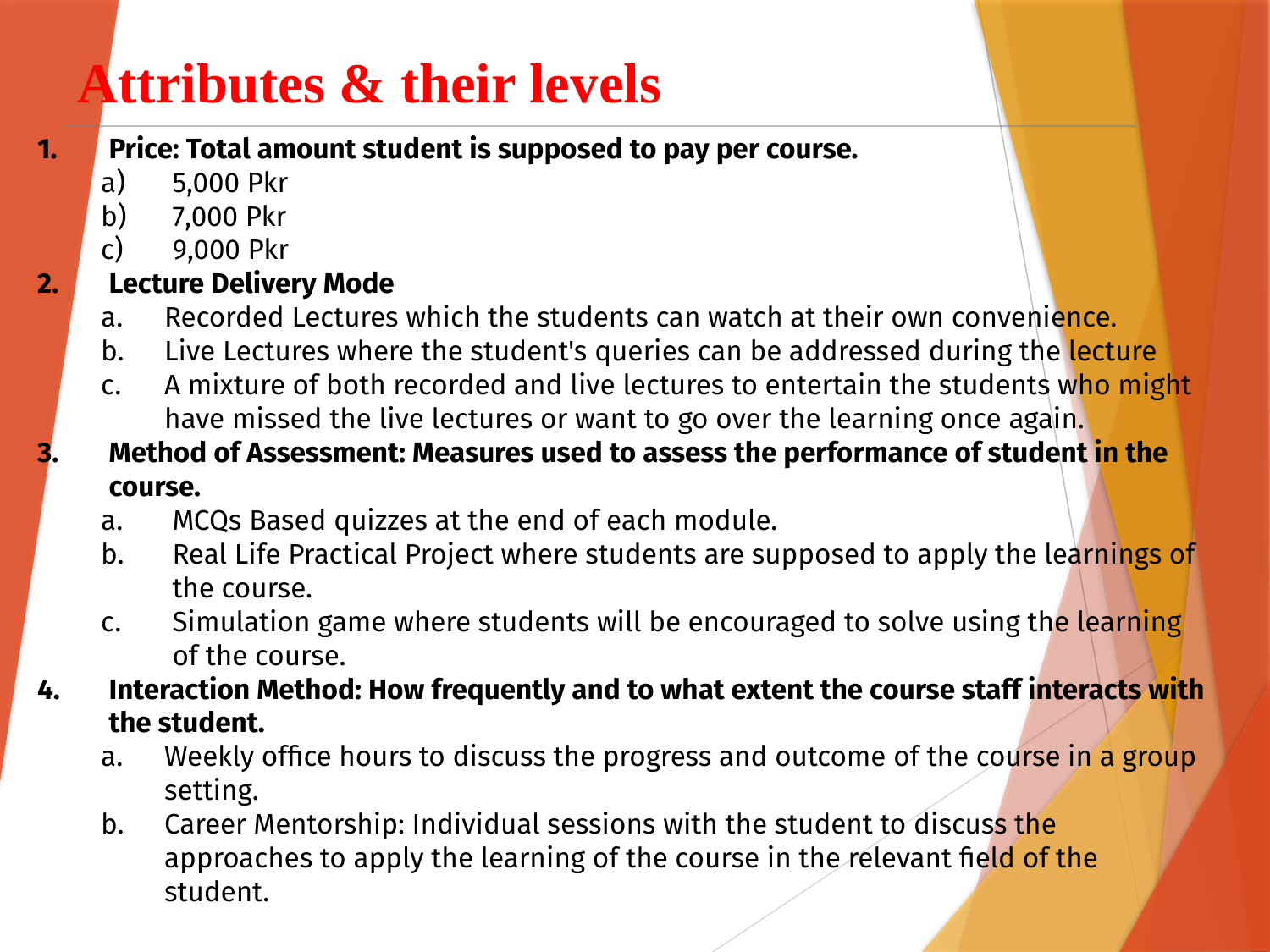

Attributes & their levels

Price: Total amount student is supposed to pay per course.
5,000 Pkr
7,000 Pkr
9,000 Pkr
Lecture Delivery Mode
Recorded Lectures which the students can watch at their own convenience.
Live Lectures where the student's queries can be addressed during the lecture
A mixture of both recorded and live lectures to entertain the students who might have missed the live lectures or want to go over the learning once again.
Method of Assessment: Measures used to assess the performance of student in the course.
MCQs Based quizzes at the end of each module.
Real Life Practical Project where students are supposed to apply the learnings of the course.
Simulation game where students will be encouraged to solve using the learning of the course.
Interaction Method: How frequently and to what extent the course staff interacts with the student.
Weekly office hours to discuss the progress and outcome of the course in a group setting.
Career Mentorship: Individual sessions with the student to discuss the approaches to apply the learning of the course in the relevant field of the student.